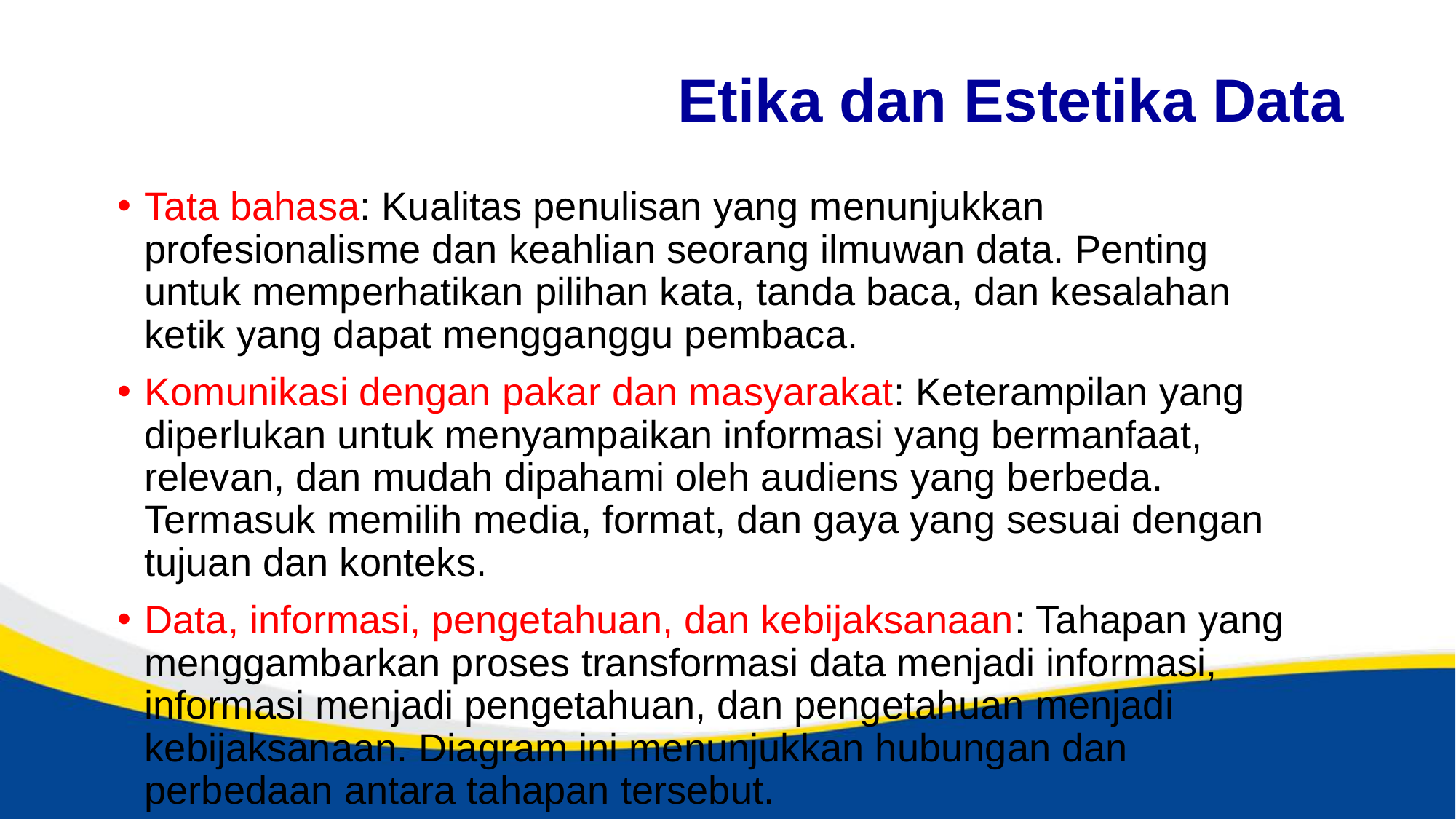

# Etika dan Estetika Data
Tata bahasa: Kualitas penulisan yang menunjukkan profesionalisme dan keahlian seorang ilmuwan data. Penting untuk memperhatikan pilihan kata, tanda baca, dan kesalahan ketik yang dapat mengganggu pembaca.
Komunikasi dengan pakar dan masyarakat: Keterampilan yang diperlukan untuk menyampaikan informasi yang bermanfaat, relevan, dan mudah dipahami oleh audiens yang berbeda. Termasuk memilih media, format, dan gaya yang sesuai dengan tujuan dan konteks.
Data, informasi, pengetahuan, dan kebijaksanaan: Tahapan yang menggambarkan proses transformasi data menjadi informasi, informasi menjadi pengetahuan, dan pengetahuan menjadi kebijaksanaan. Diagram ini menunjukkan hubungan dan perbedaan antara tahapan tersebut.